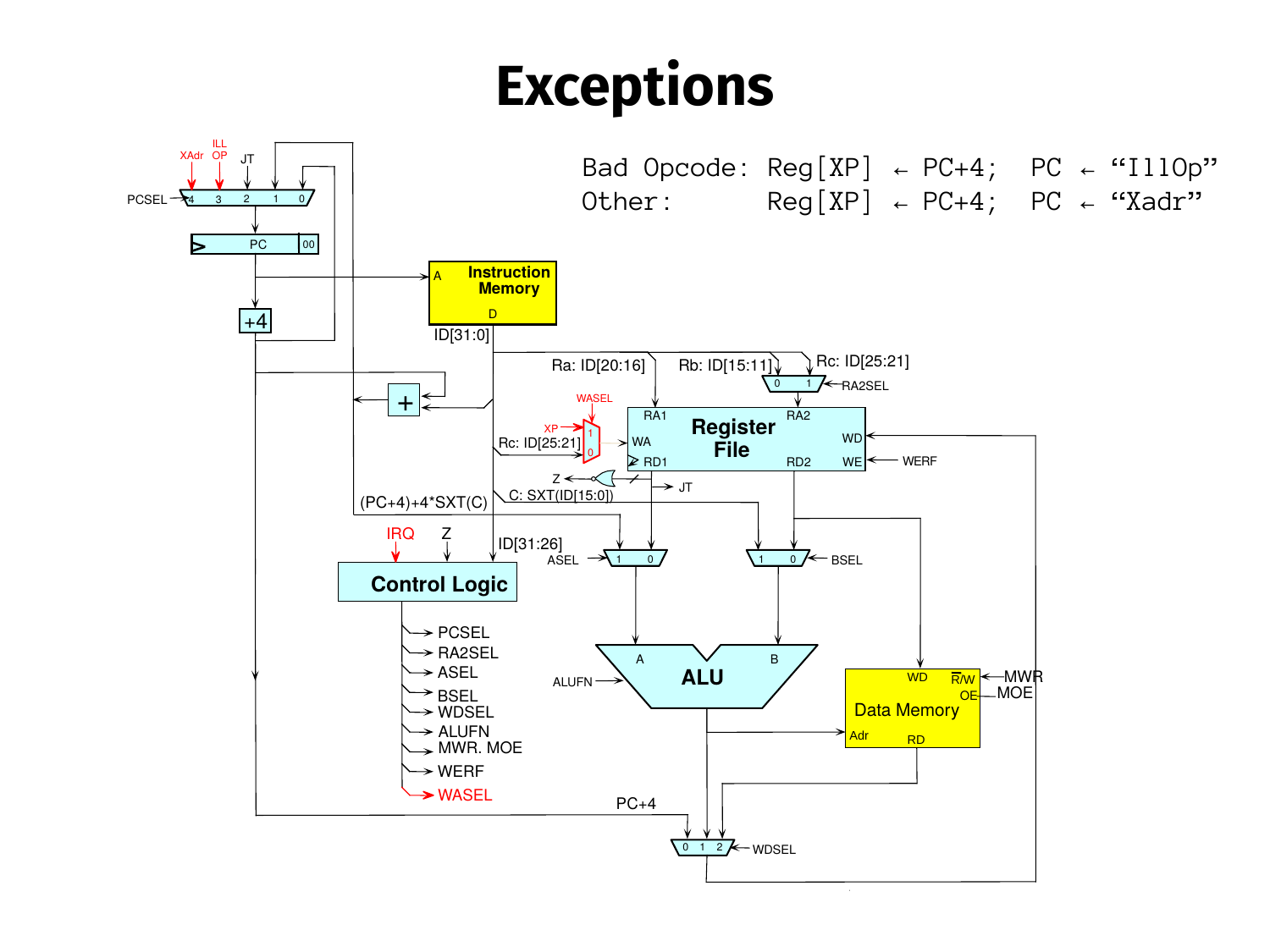

# Exceptions
ILL

Bad Opcode: Reg[XP] ← PC+4;  PC ← “IllOp”
OP
XAdr
JT

Other:      Reg[XP] ← PC+4;  PC ← “Xadr”

2
1
0
4
3
PCSEL

00

PC

Instruction
A
Memory
D

+4

ID[31:0]

Rc: ID[25:21]

Ra: ID[20:16]
Rb: ID[15:11]

0
1
RA2SEL

+

WASEL

RA1
RA2

Register

XP

1

WD

Rc: ID[25:21]
WA
WA

File

0

W
E
R
F

RD1
RD2
WE

Z

JT

C: SXT(ID[15:0])

(PC+4)+4*SXT(C)

IRQ
Z

ID[31:26]

ASEL
1
0

BSEL

1
0

Control Logic

PCSEL

RA2SEL

A
B

ASEL

ALU
MWR

Data Memory
RD
WD

R/W

ALUFN

MOE

BSEL

OE

WDSEL

ALUFN

Adr

MWR. MOE

WERF

WASEL

PC+4

0

1

2
W
D
S
E
L